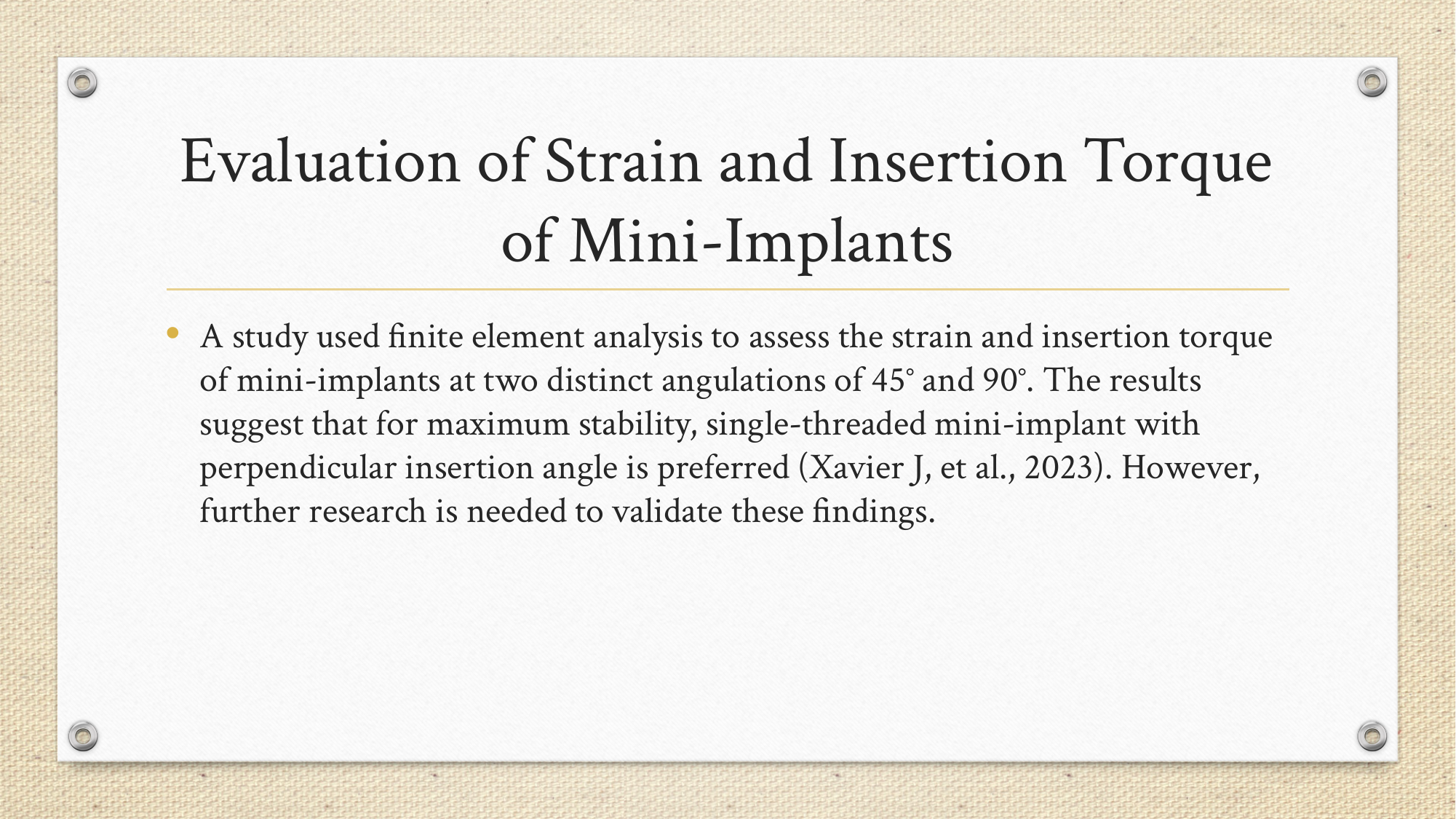

# Evaluation of Strain and Insertion Torque of Mini-Implants
A study used finite element analysis to assess the strain and insertion torque of mini-implants at two distinct angulations of 45° and 90°. The results suggest that for maximum stability, single-threaded mini-implant with perpendicular insertion angle is preferred (Xavier J, et al., 2023). However, further research is needed to validate these findings.